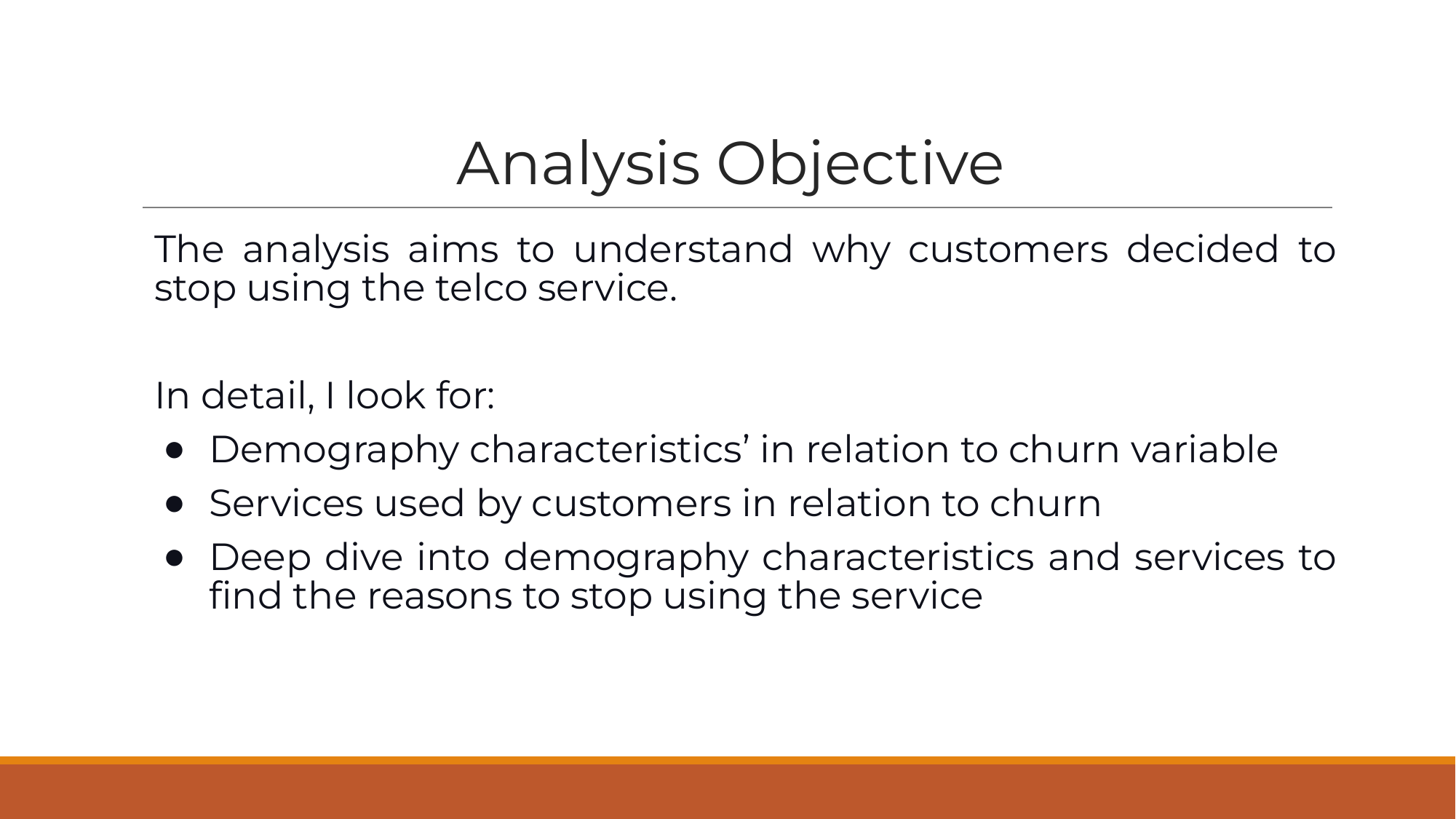

Analysis Objective
# The analysis aims to understand why customers decided to stop using the telco service.

In detail, I look for:
Demography characteristics’ in relation to churn variable
Services used by customers in relation to churn
Deep dive into demography characteristics and services to find the reasons to stop using the service